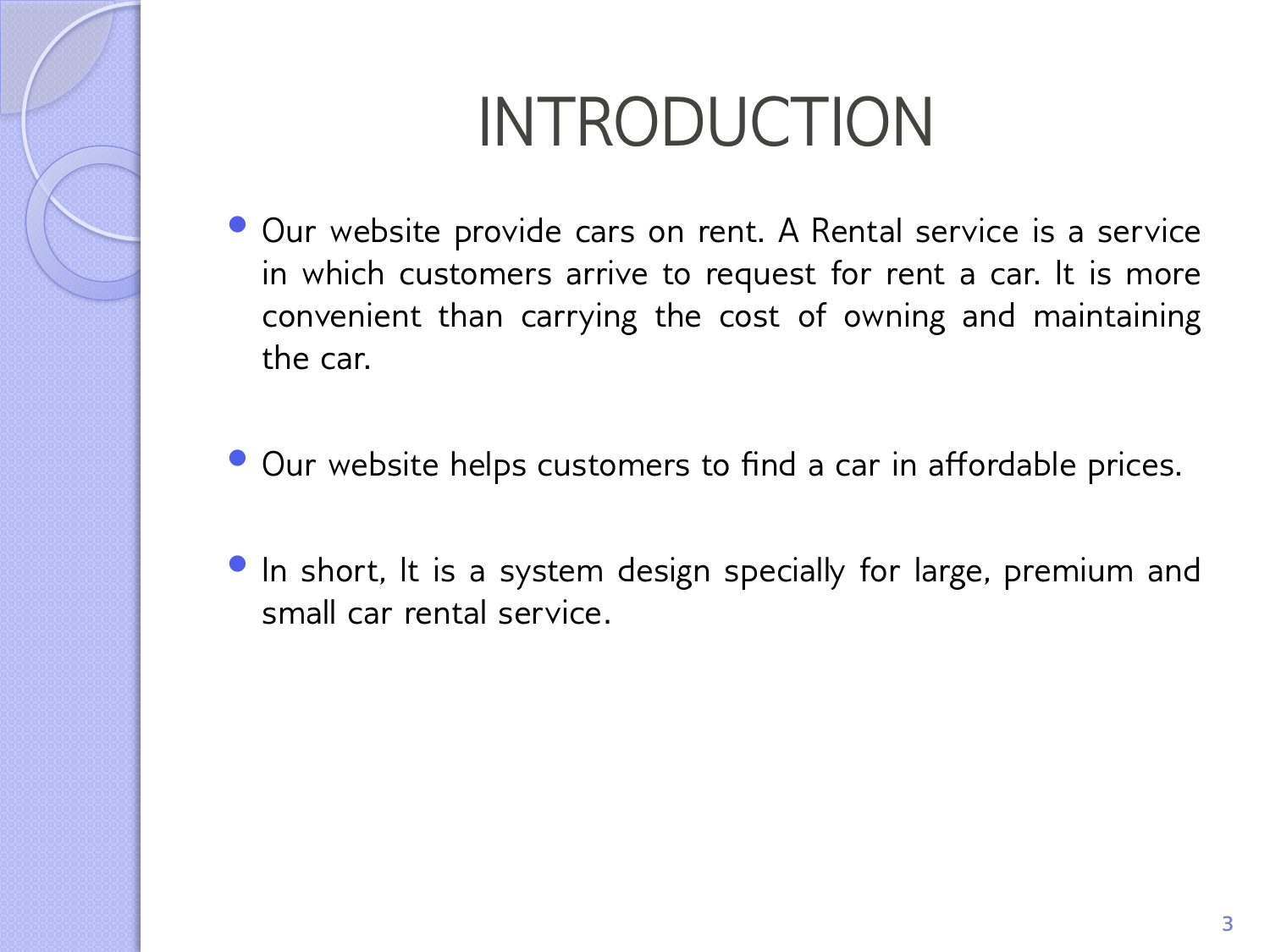

# INTRODUCTION
Our website provide cars on rent. A Rental service is a service in which customers arrive to request for rent a car. It is more convenient than carrying the cost of owning and maintaining the car.

Our website helps customers to find a car in affordable prices.

In short, It is a system design specially for large, premium and small car rental service.
3